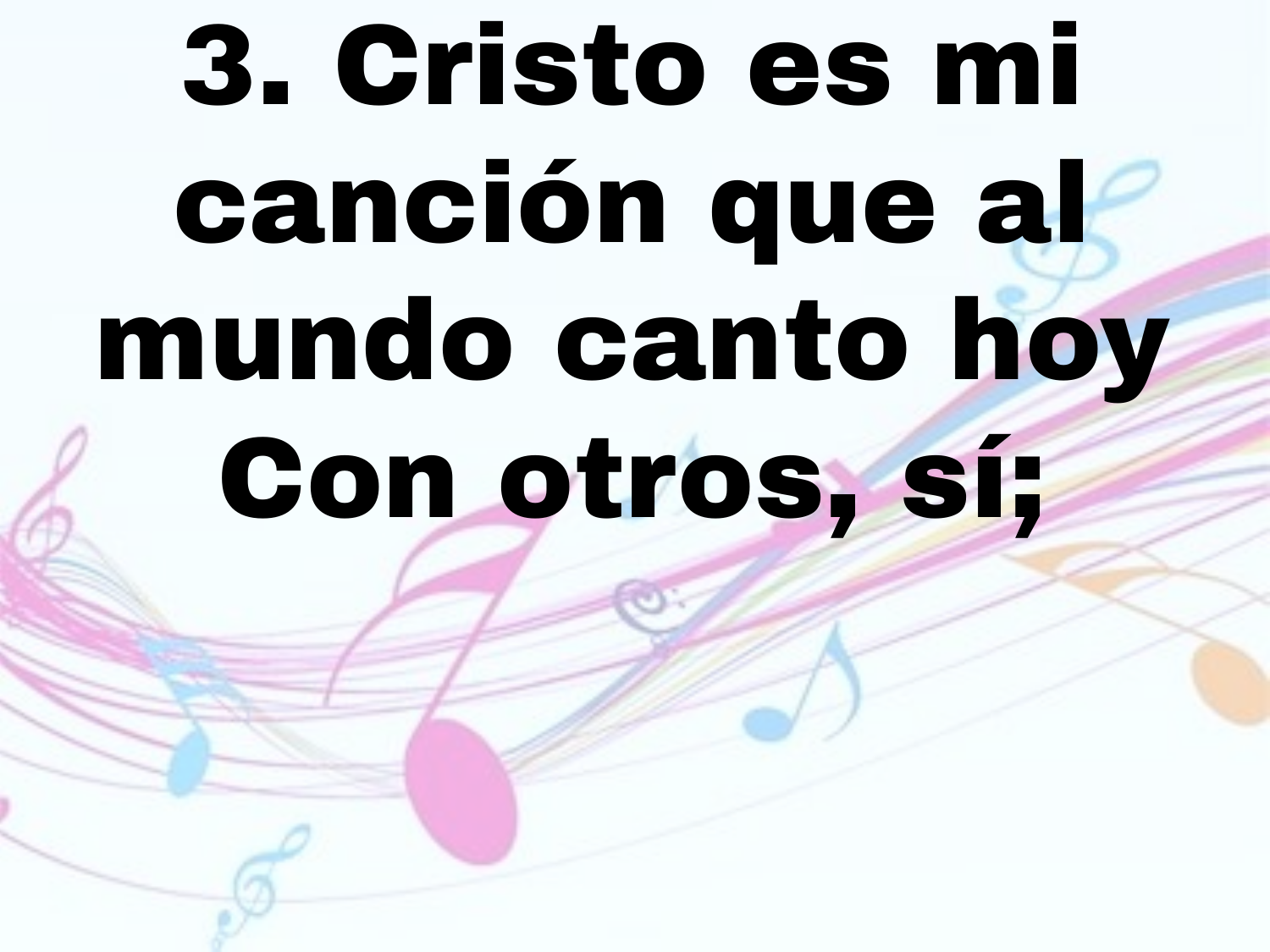

3. Cristo es mi canción que al mundo canto hoy Con otros, sí;